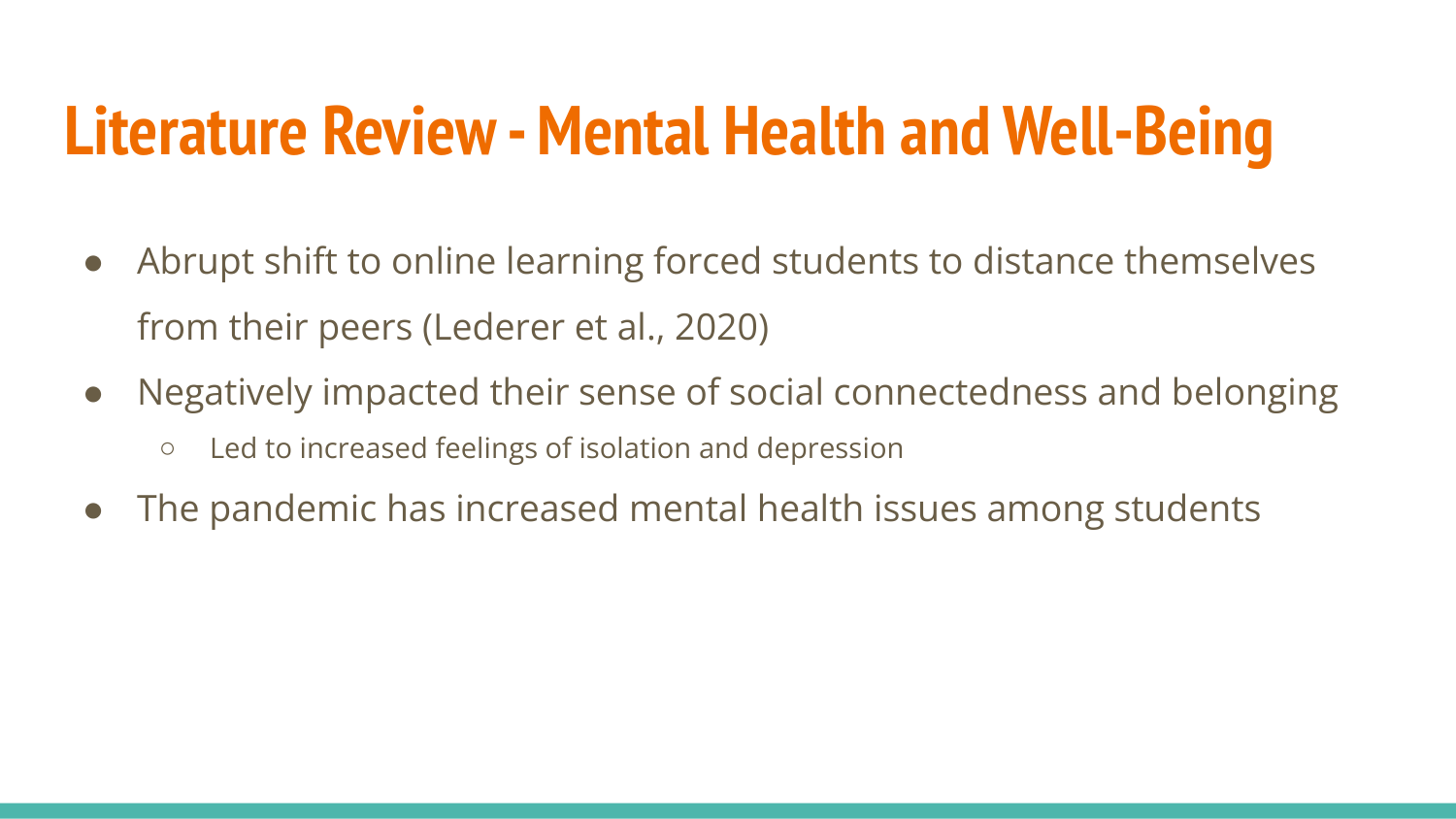

# Literature Review - Mental Health and Well-Being

Abrupt shift to online learning forced students to distance themselves from their peers (Lederer et al., 2020)
Negatively impacted their sense of social connectedness and belonging
Led to increased feelings of isolation and depression
The pandemic has increased mental health issues among students